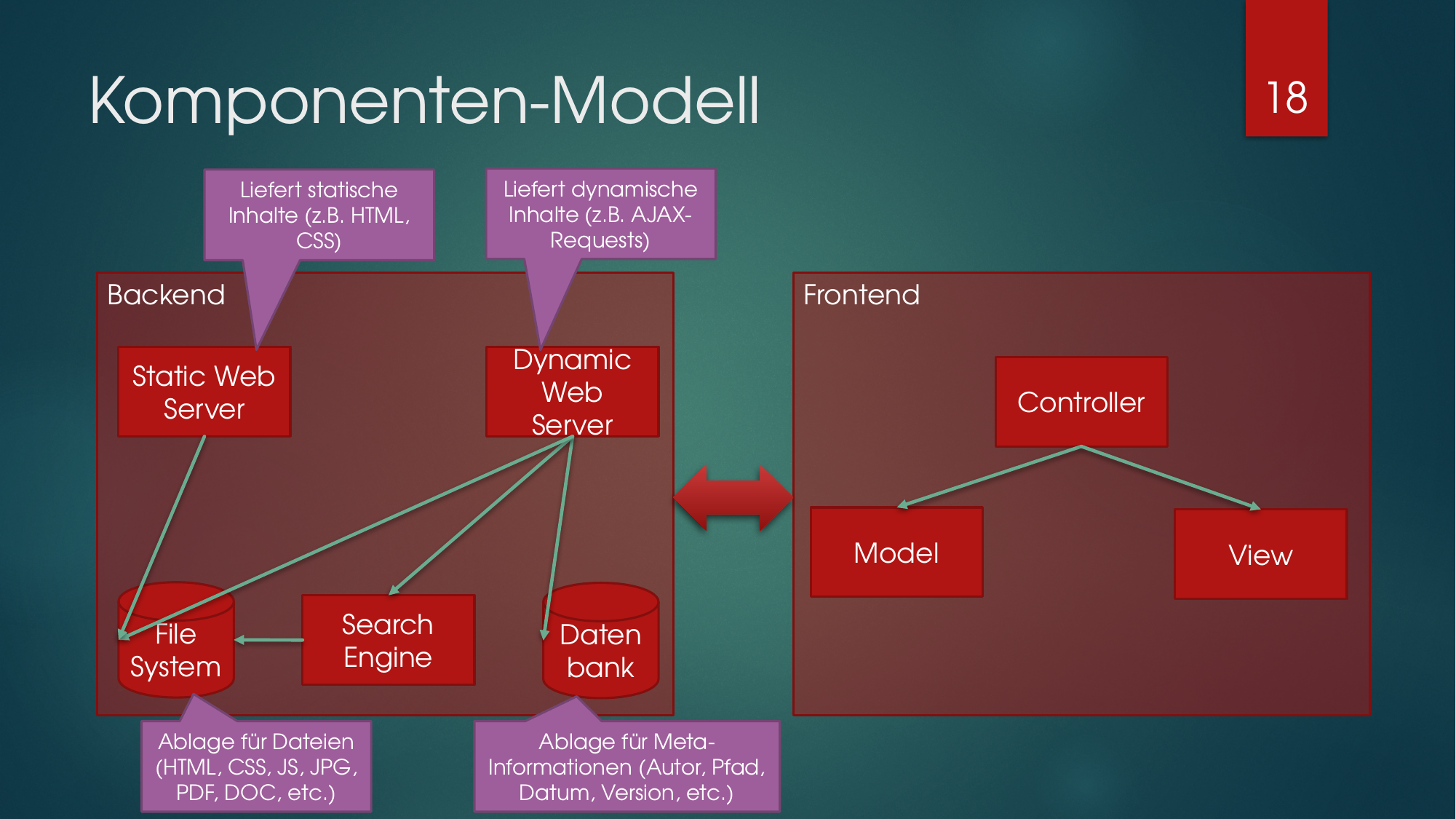

18
# Komponenten-Modell
Liefert dynamische Inhalte (z.B. AJAX-Requests)
Liefert statische Inhalte (z.B. HTML, CSS)
Backend
Frontend
Dynamic Web Server
Static Web
Server
Controller

Model
View
File
System
Datenbank
Search Engine
Ablage für Meta-Informationen (Autor, Pfad, Datum, Version, etc.)
Ablage für Dateien (HTML, CSS, JS, JPG, PDF, DOC, etc.)